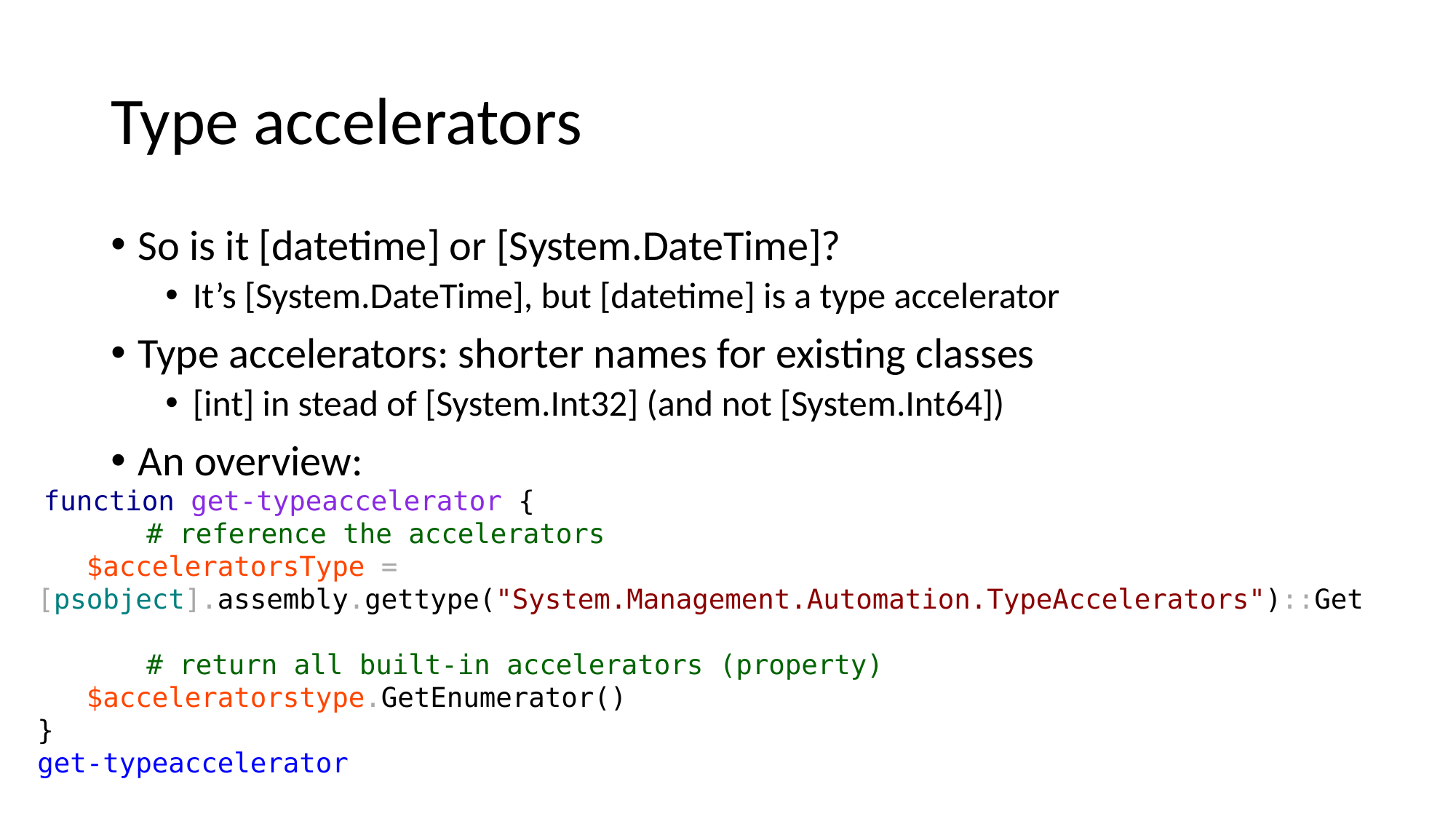

# Type accelerators
So is it [datetime] or [System.DateTime]?
It’s [System.DateTime], but [datetime] is a type accelerator
Type accelerators: shorter names for existing classes
[int] in stead of [System.Int32] (and not [System.Int64])
An overview:
 function get-typeaccelerator {
	# reference the accelerators
   $acceleratorsType = [psobject].assembly.gettype("System.Management.Automation.TypeAccelerators")::Get

	# return all built-in accelerators (property)
   $acceleratorstype.GetEnumerator()
}
get-typeaccelerator